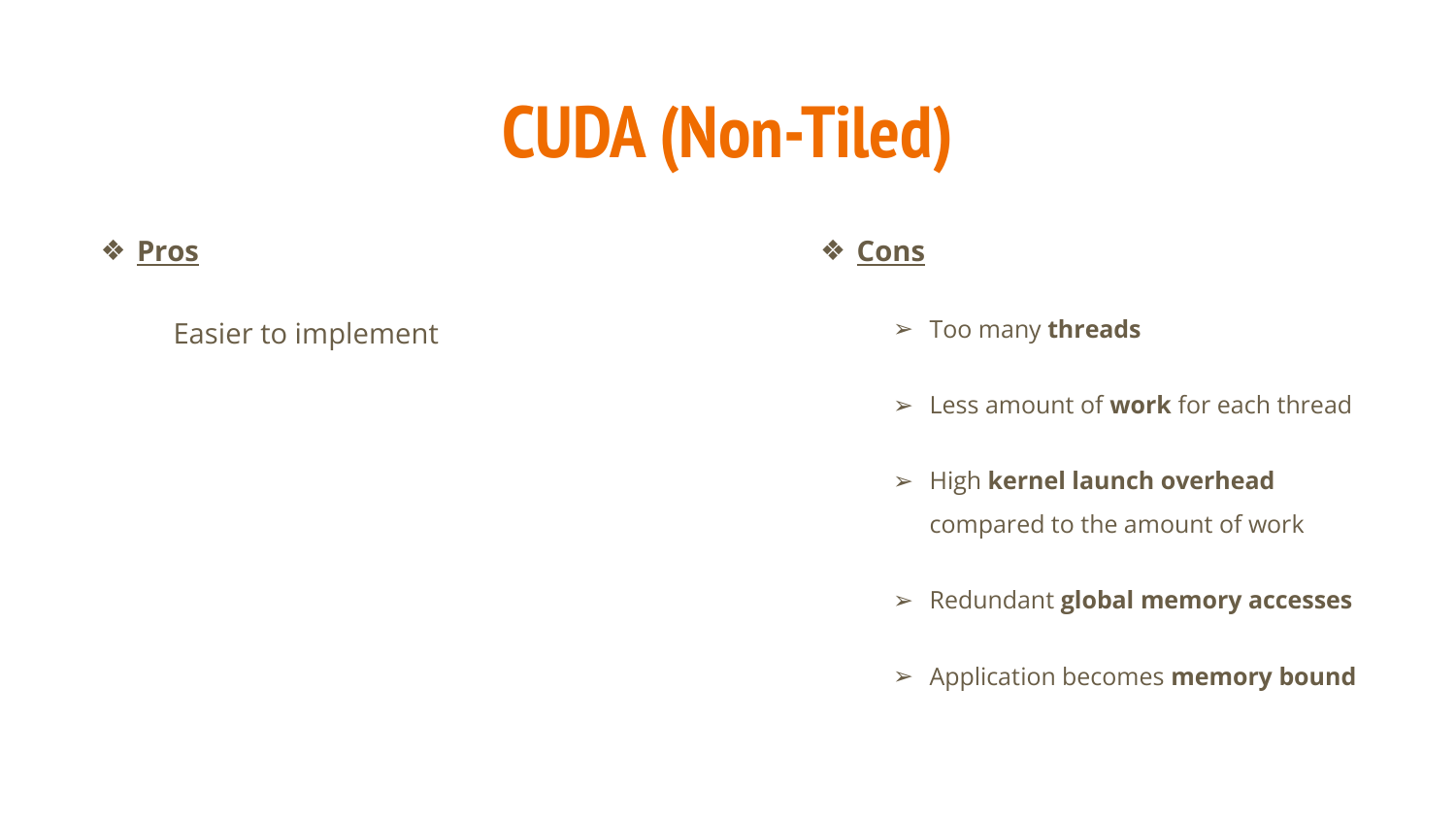

# CUDA (Non-Tiled)
Pros
Easier to implement
Cons
Too many threads
Less amount of work for each thread
High kernel launch overhead compared to the amount of work
Redundant global memory accesses
Application becomes memory bound